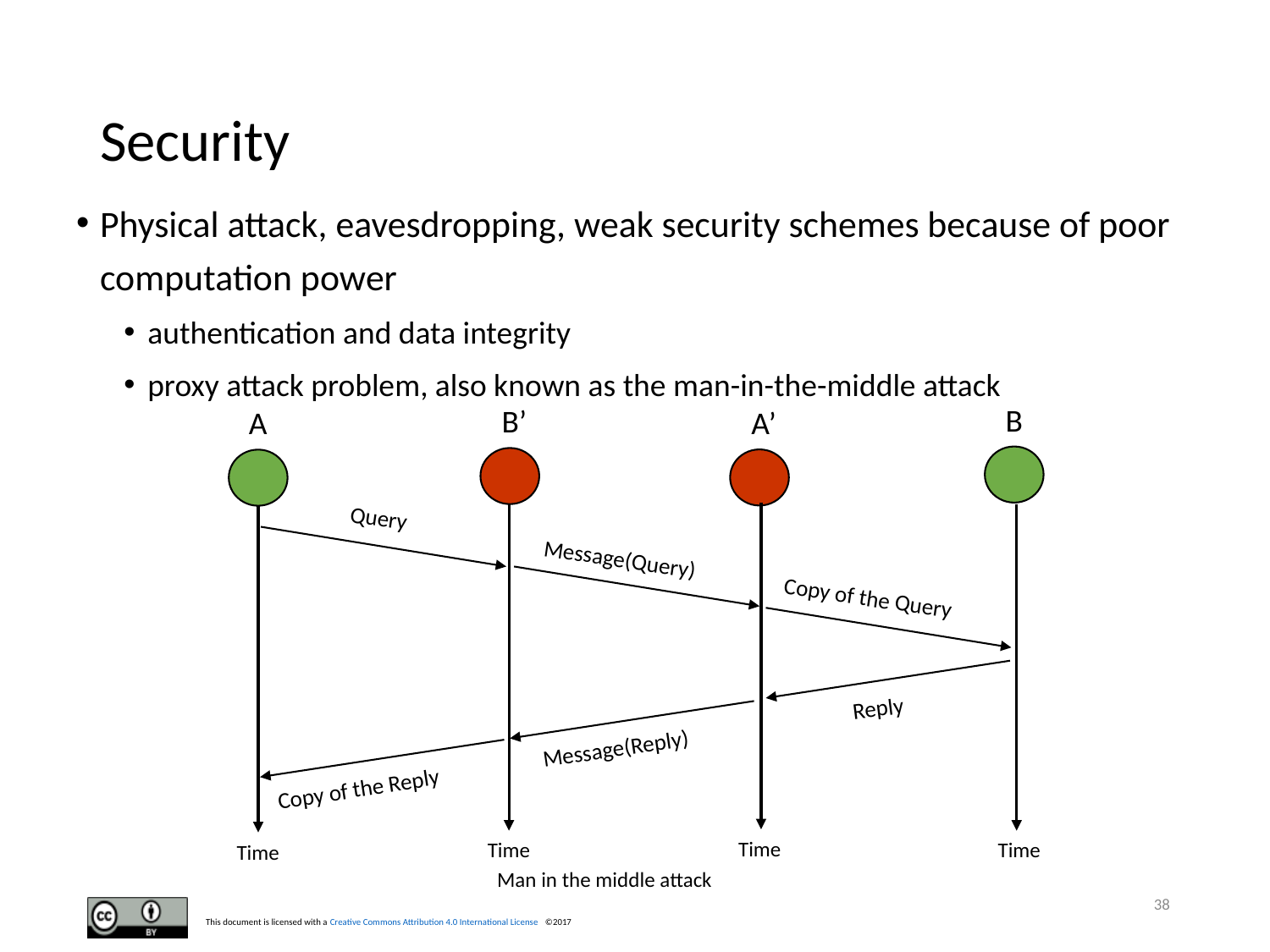

# Security
Physical attack, eavesdropping, weak security schemes because of poor computation power
authentication and data integrity
proxy attack problem, also known as the man-in-the-middle attack
B

B’

A’

A

Query
Message(Query)
Copy of the Query
Reply
Message(Reply)
Copy of the Reply
Time
Time
Time
Time
Man in the middle attack
38